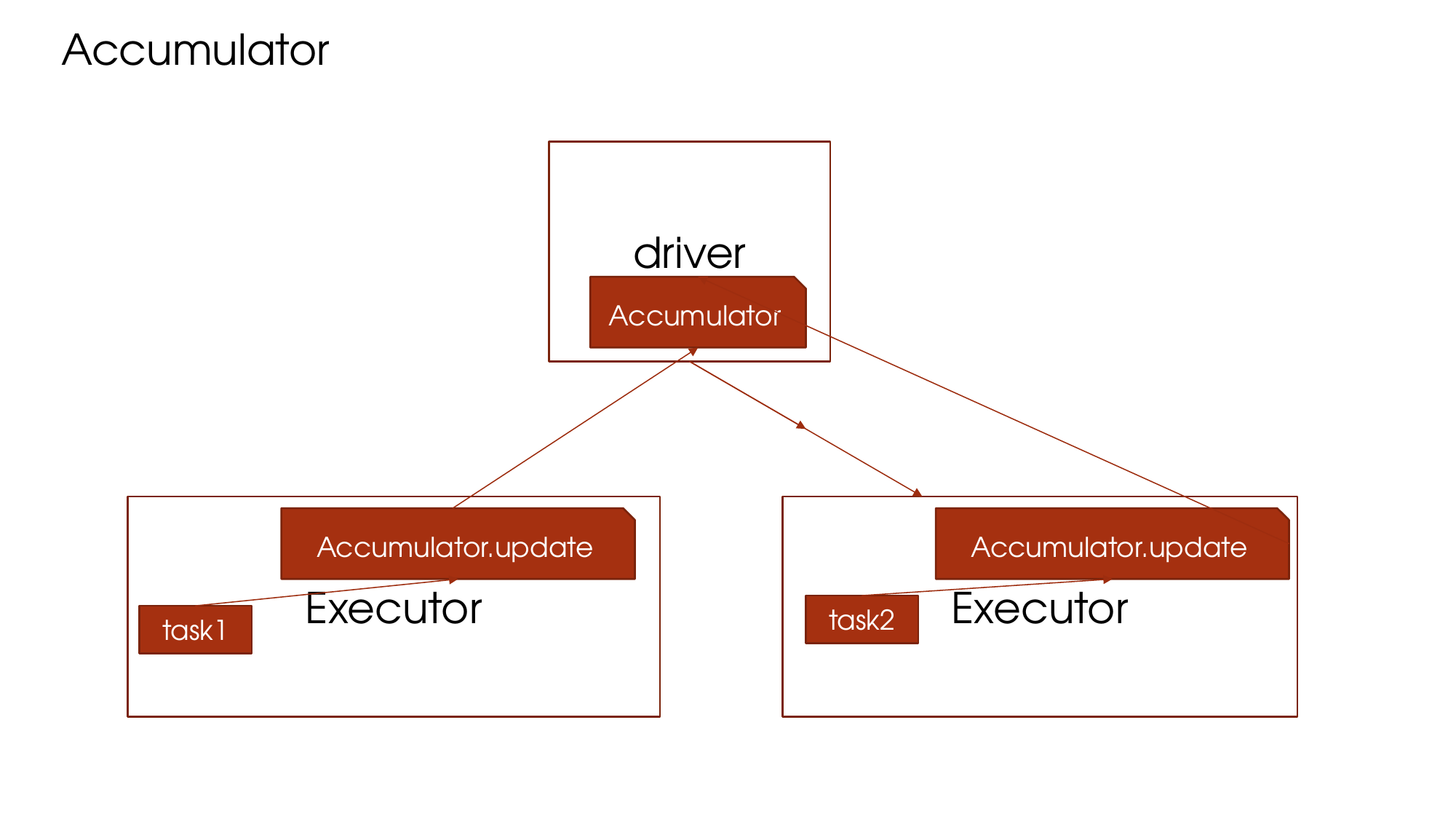

Accumulator
driver
Accumulator
Executor
Executor
Accumulator.update
Accumulator.update
task2
task1